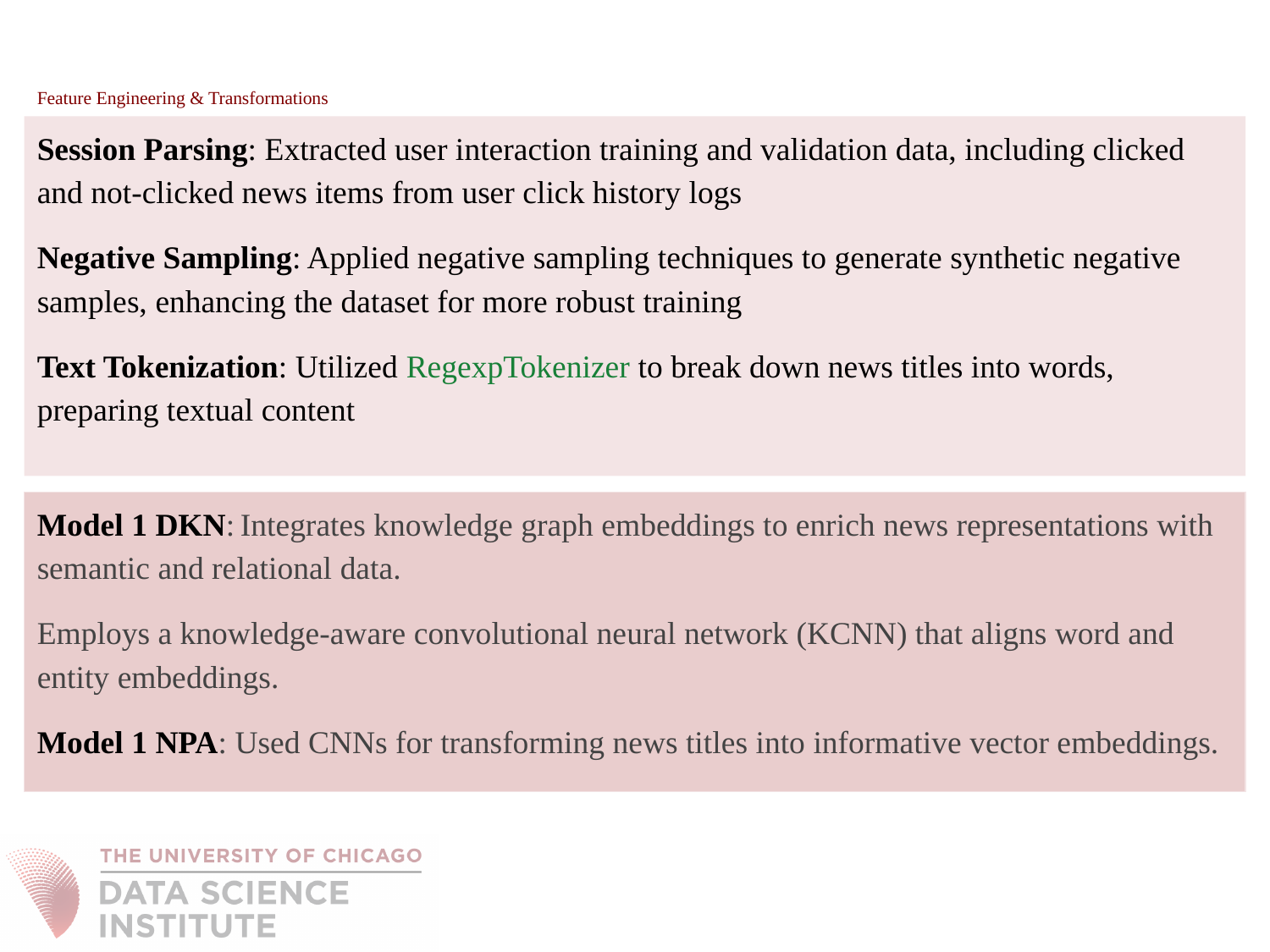

# Feature Engineering & Transformations

Session Parsing: Extracted user interaction training and validation data, including clicked and not-clicked news items from user click history logs
Negative Sampling: Applied negative sampling techniques to generate synthetic negative samples, enhancing the dataset for more robust training
Text Tokenization: Utilized RegexpTokenizer to break down news titles into words, preparing textual content
Model 1 DKN: Integrates knowledge graph embeddings to enrich news representations with semantic and relational data.
Employs a knowledge-aware convolutional neural network (KCNN) that aligns word and entity embeddings.
Model 1 NPA: Used CNNs for transforming news titles into informative vector embeddings.